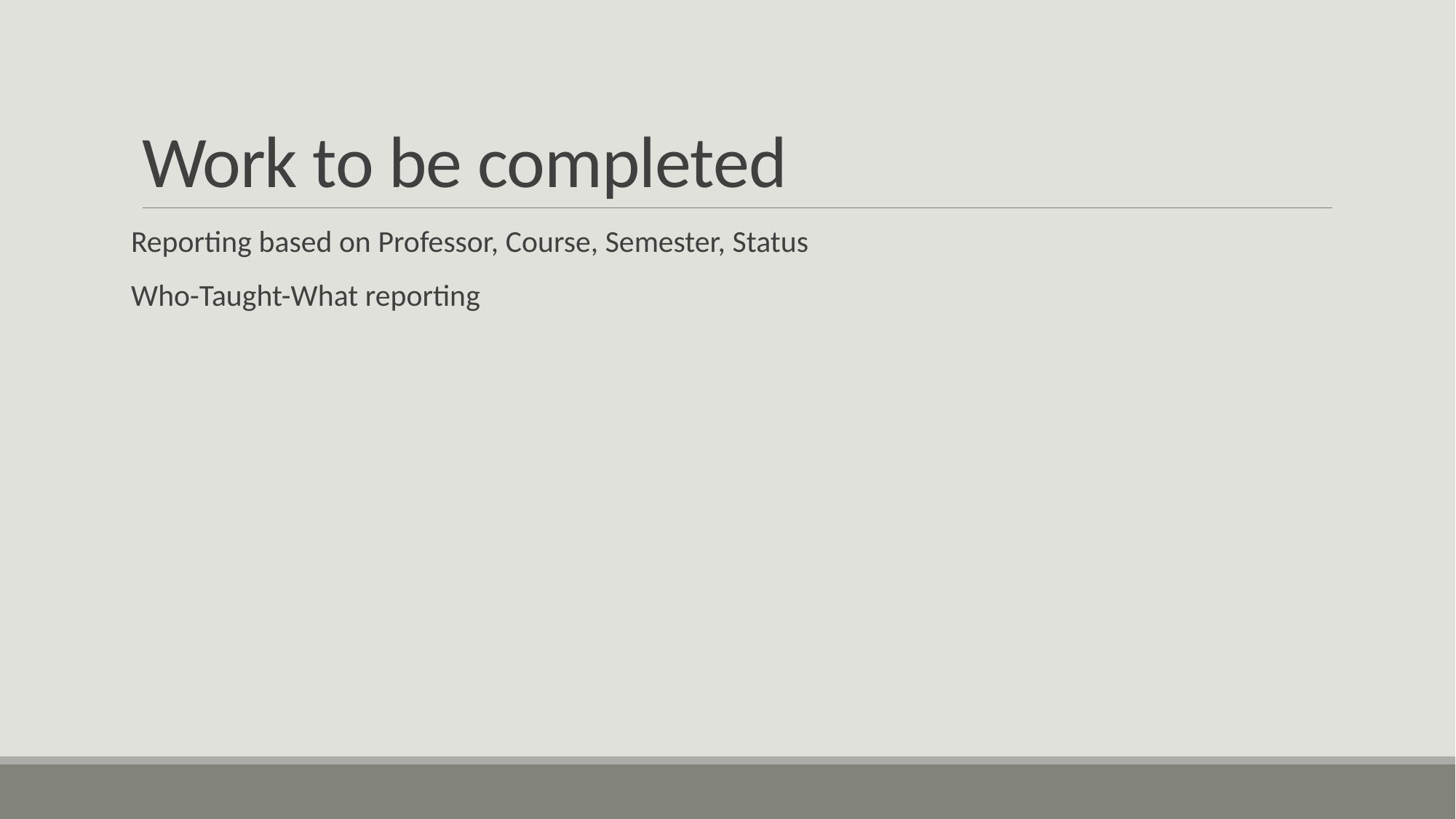

# Work to be completed
Reporting based on Professor, Course, Semester, Status
Who-Taught-What reporting